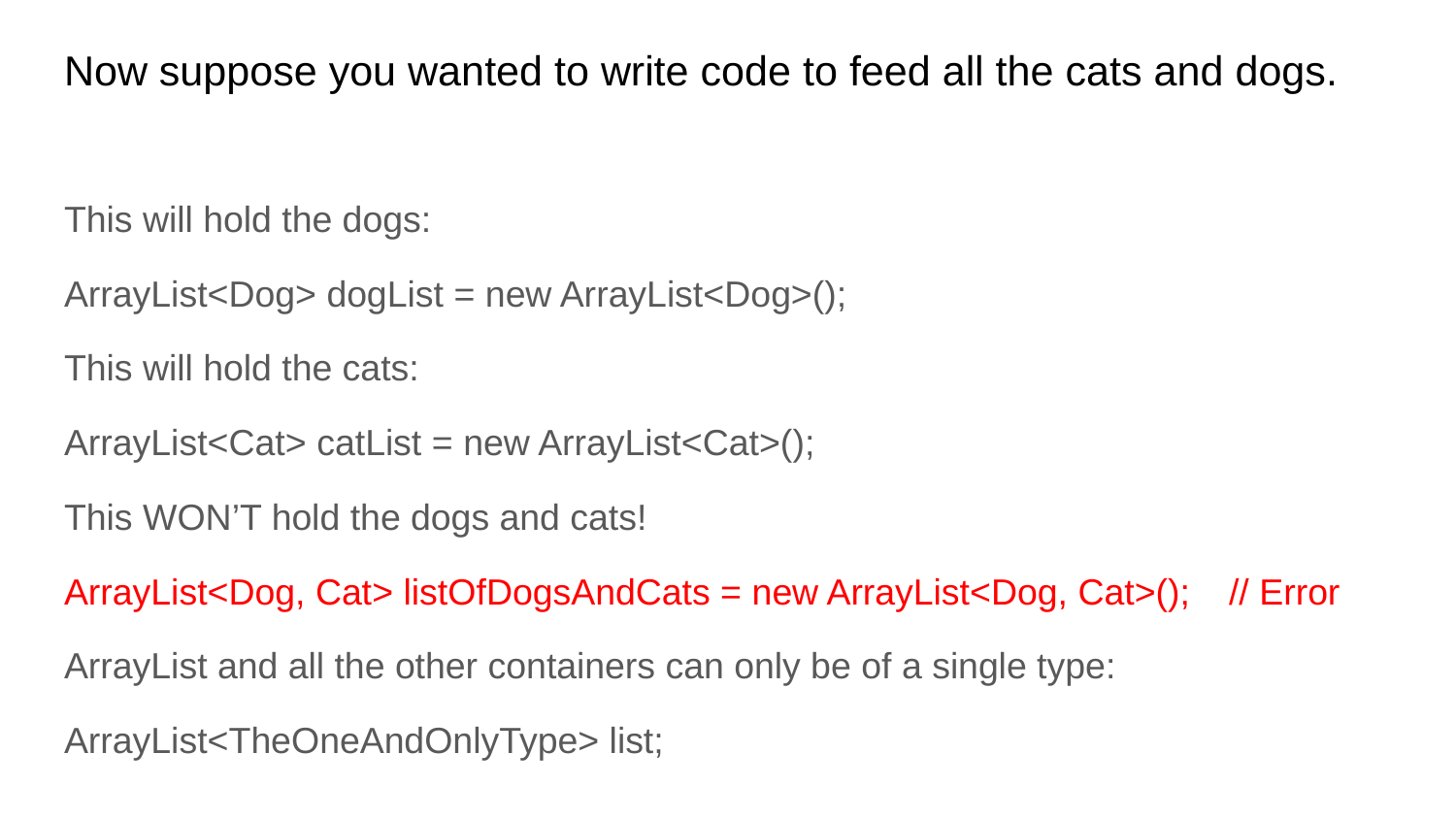

# Now suppose you wanted to write code to feed all the cats and dogs.
This will hold the dogs:
ArrayList<Dog> dogList = new ArrayList<Dog>();
This will hold the cats:
ArrayList<Cat> catList = new ArrayList<Cat>();
This WON’T hold the dogs and cats!
ArrayList<Dog, Cat> listOfDogsAndCats = new ArrayList<Dog, Cat>();	// Error
ArrayList and all the other containers can only be of a single type:
ArrayList<TheOneAndOnlyType> list;